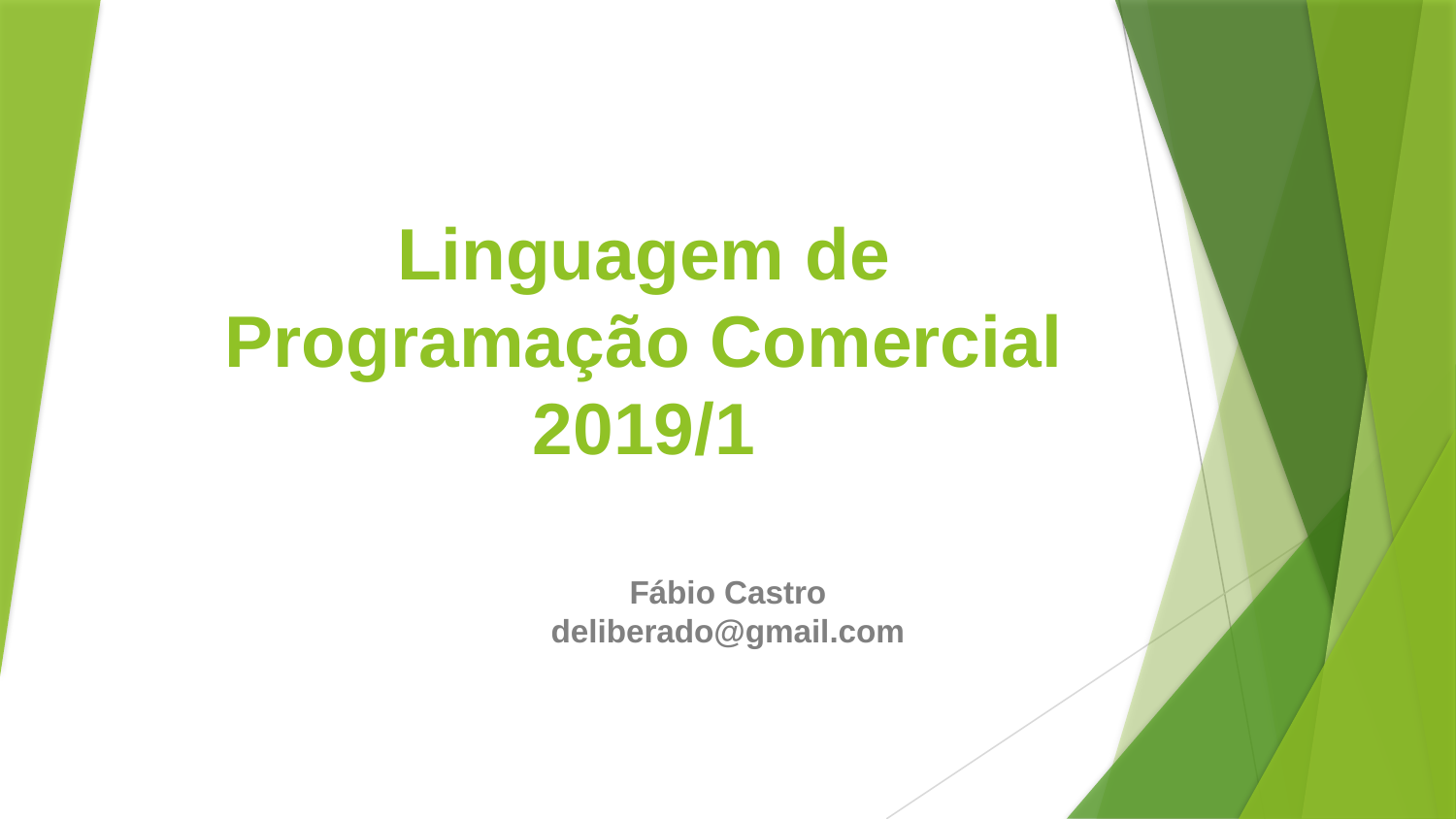

# Linguagem de Programação Comercial
2019/1
Fábio Castro
deliberado@gmail.com